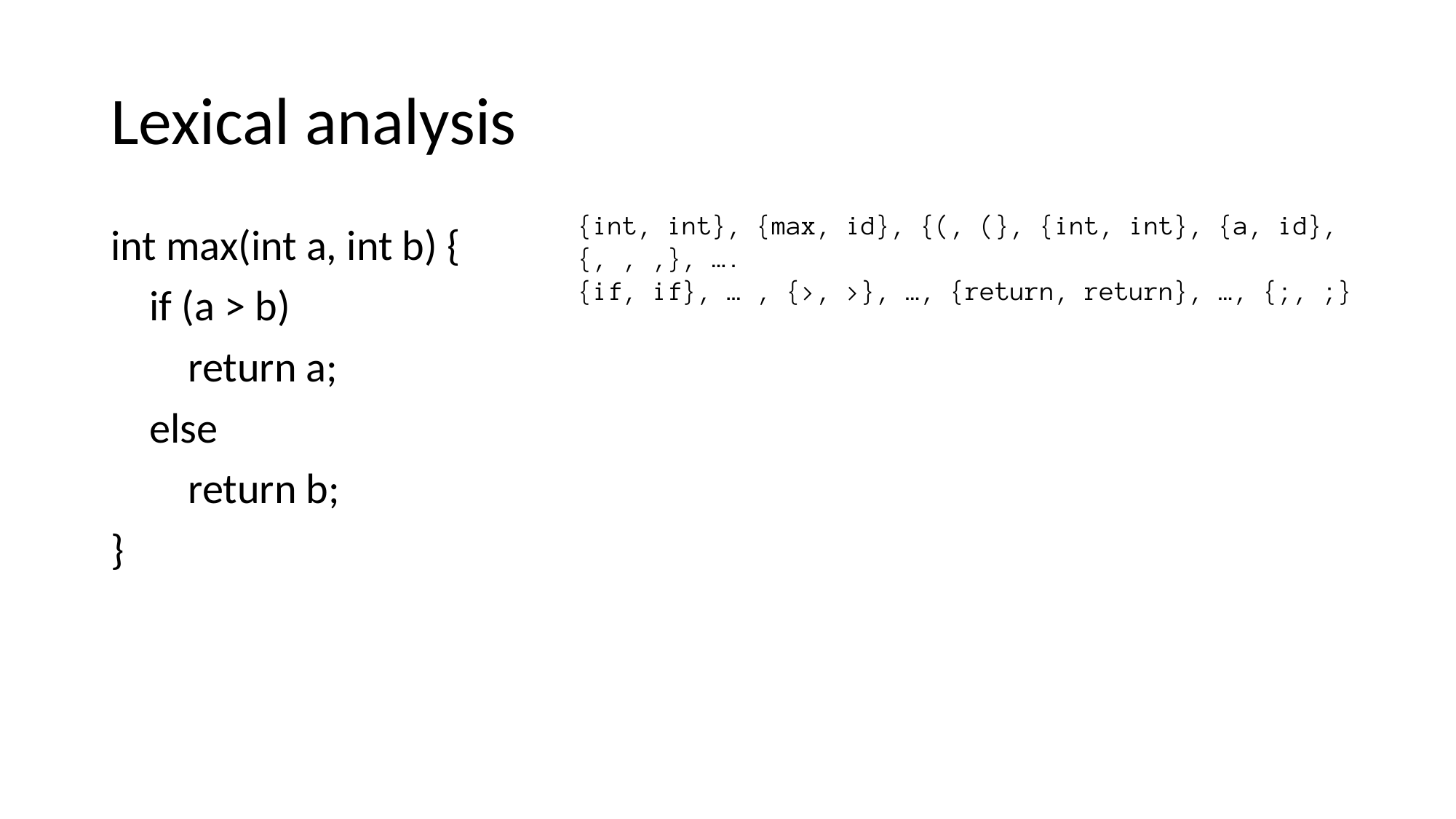

# Lexical analysis
{int, int}, {max, id}, {(, (}, {int, int}, {a, id}, {, , ,}, ….
{if, if}, … , {>, >}, …, {return, return}, …, {;, ;}
int max(int a, int b) {
    if (a > b)
        return a;
    else
        return b;
}